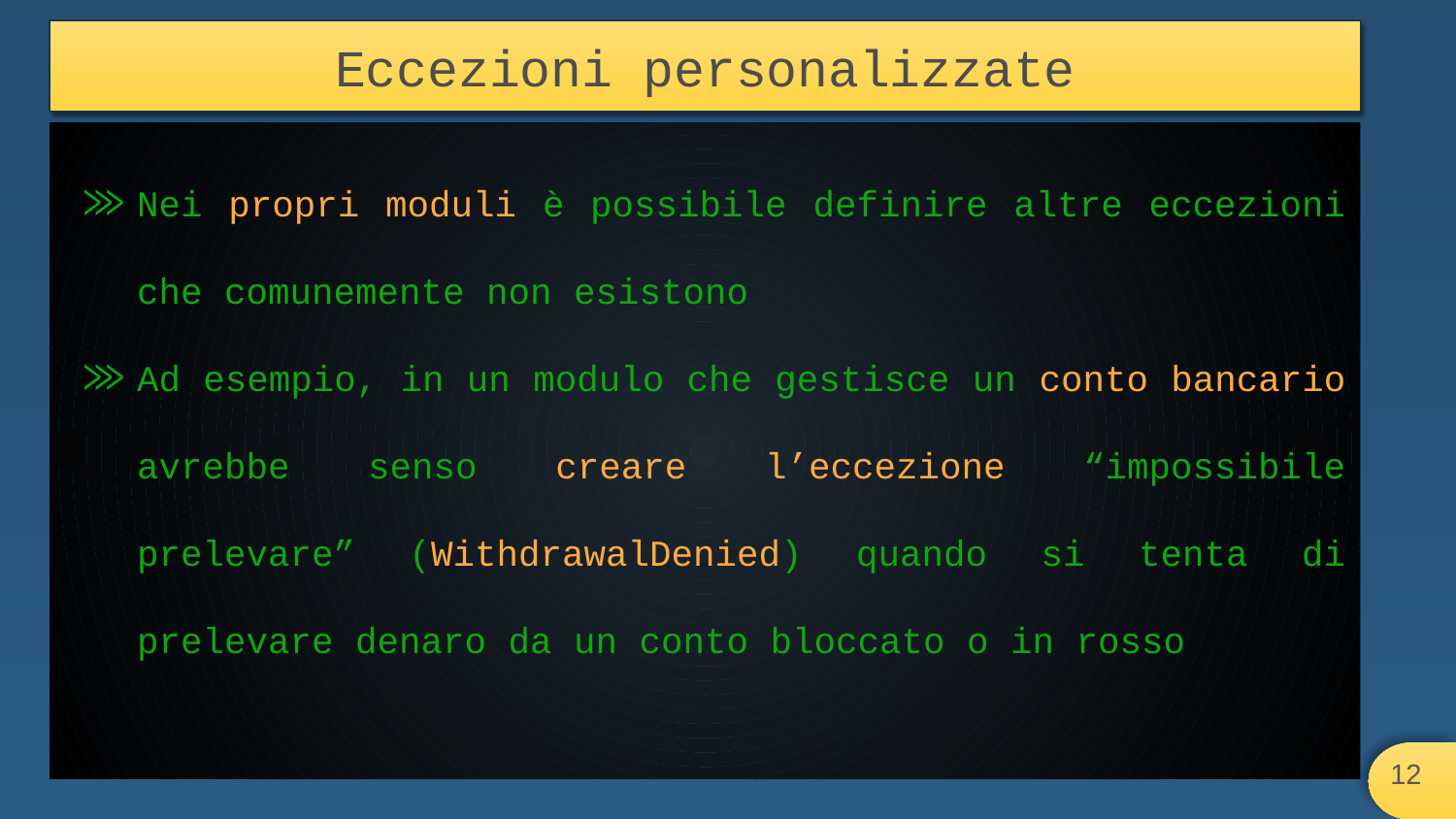

# Eccezioni personalizzate
Nei propri moduli è possibile definire altre eccezioni che comunemente non esistono
Ad esempio, in un modulo che gestisce un conto bancario avrebbe senso creare l’eccezione “impossibile prelevare” (WithdrawalDenied) quando si tenta di prelevare denaro da un conto bloccato o in rosso

12